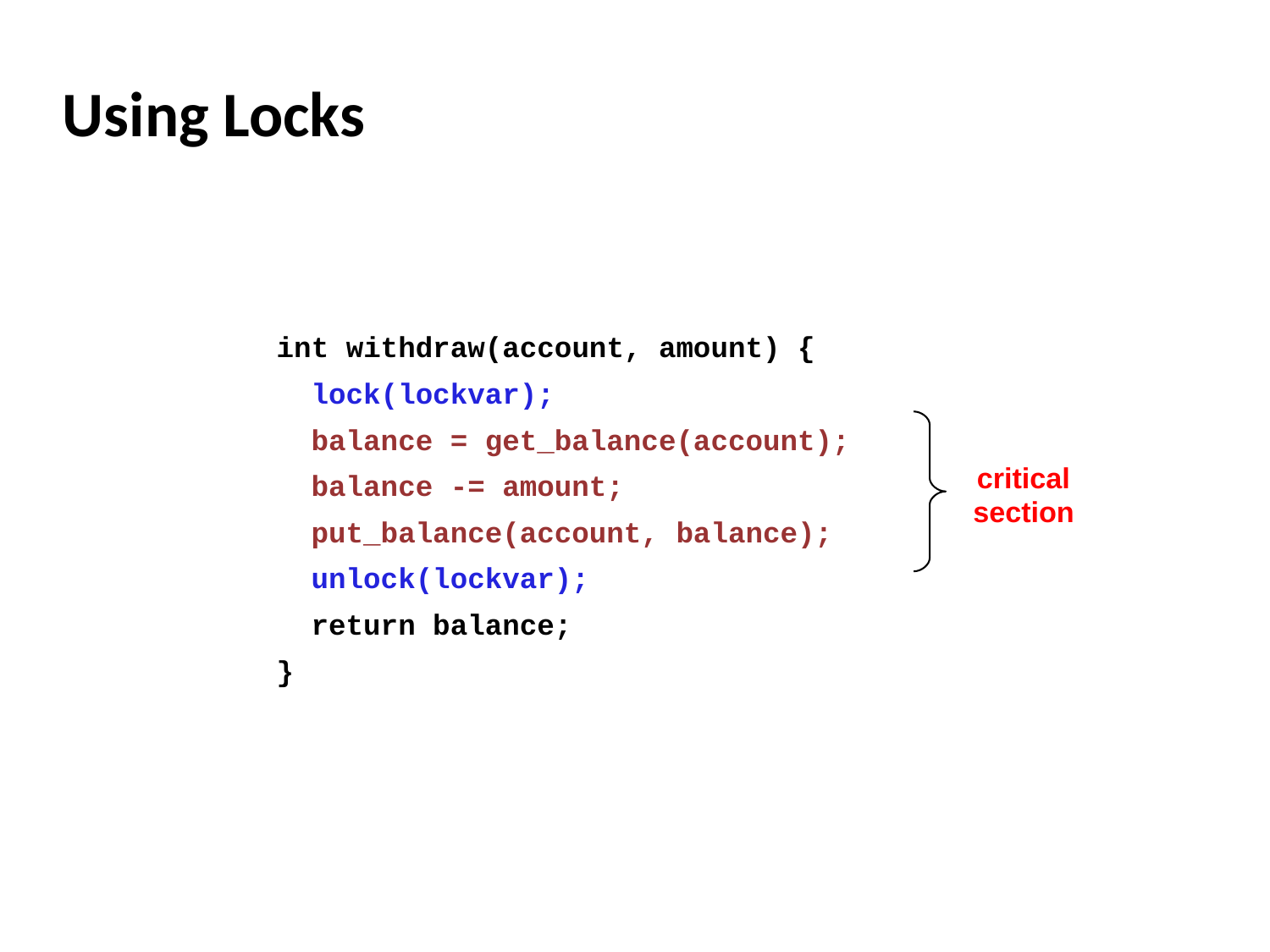

# Using Locks
int withdraw(account, amount) {
  lock(lockvar);
  balance = get_balance(account);
  balance -= amount;
  put_balance(account, balance);
  unlock(lockvar);
  return balance;
}

critical
section